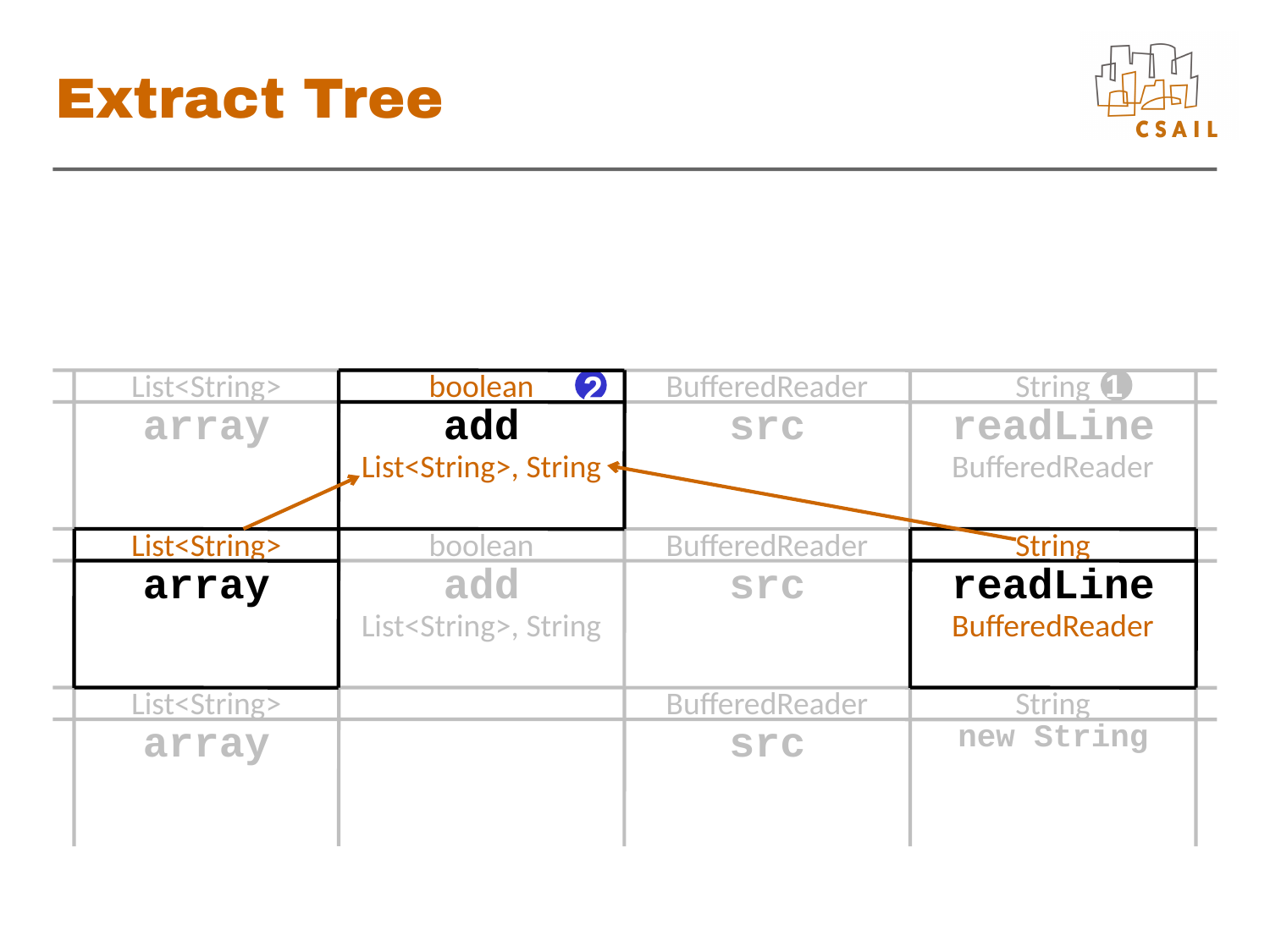

# Extract Tree
List<String>
boolean
BufferedReader
String
2

1

array
add
List<String>, String
src
readLine
BufferedReader
List<String>
boolean
BufferedReader
String
array
add
List<String>, String
src
readLine
BufferedReader
List<String>
BufferedReader
String
array
src
new String